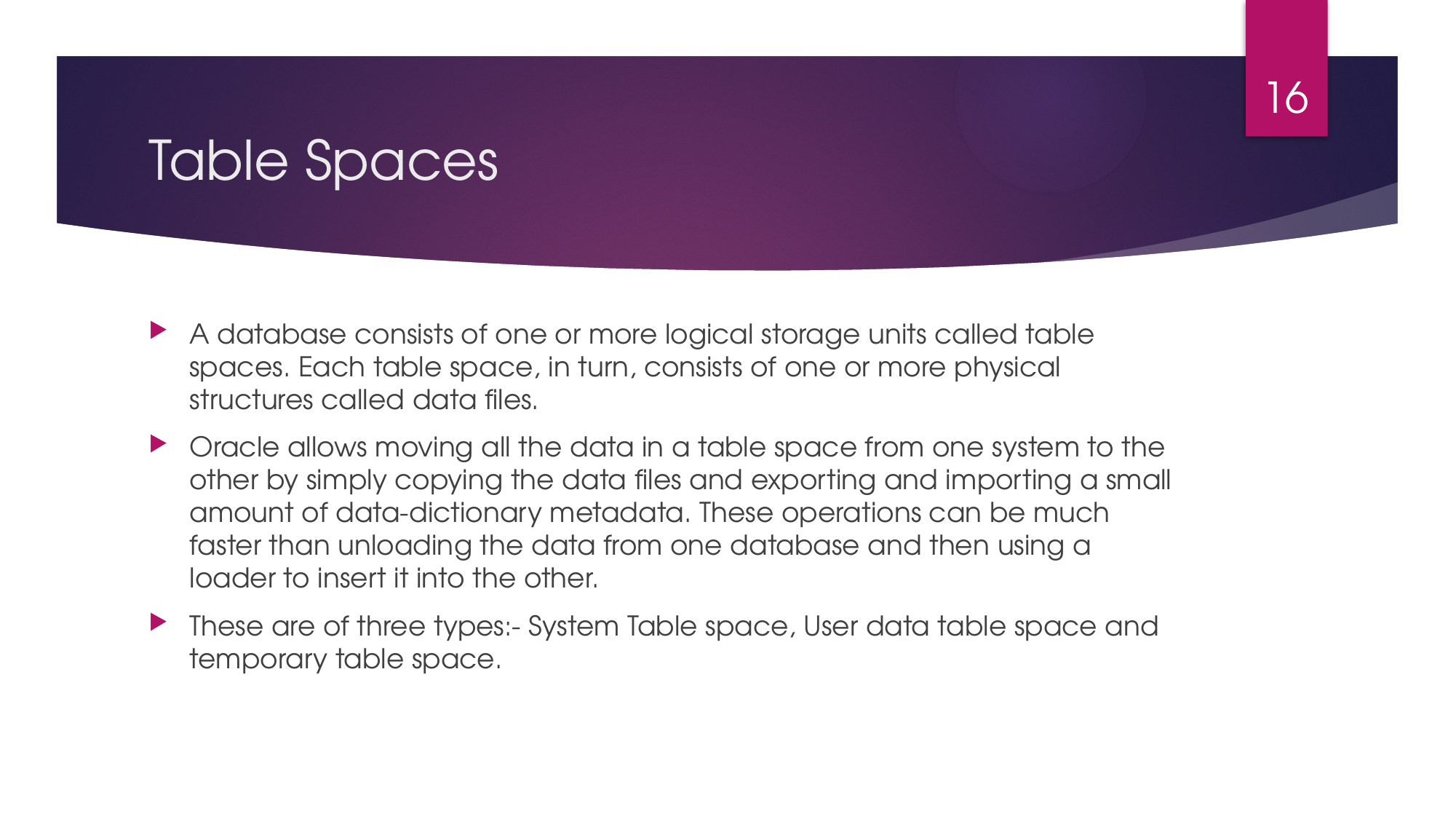

16
# Table Spaces
A database consists of one or more logical storage units called table spaces. Each table space, in turn, consists of one or more physical structures called data ﬁles.
Oracle allows moving all the data in a table space from one system to the other by simply copying the data ﬁles and exporting and importing a small amount of data-dictionary metadata. These operations can be much faster than unloading the data from one database and then using a loader to insert it into the other.
These are of three types:- System Table space, User data table space and temporary table space.